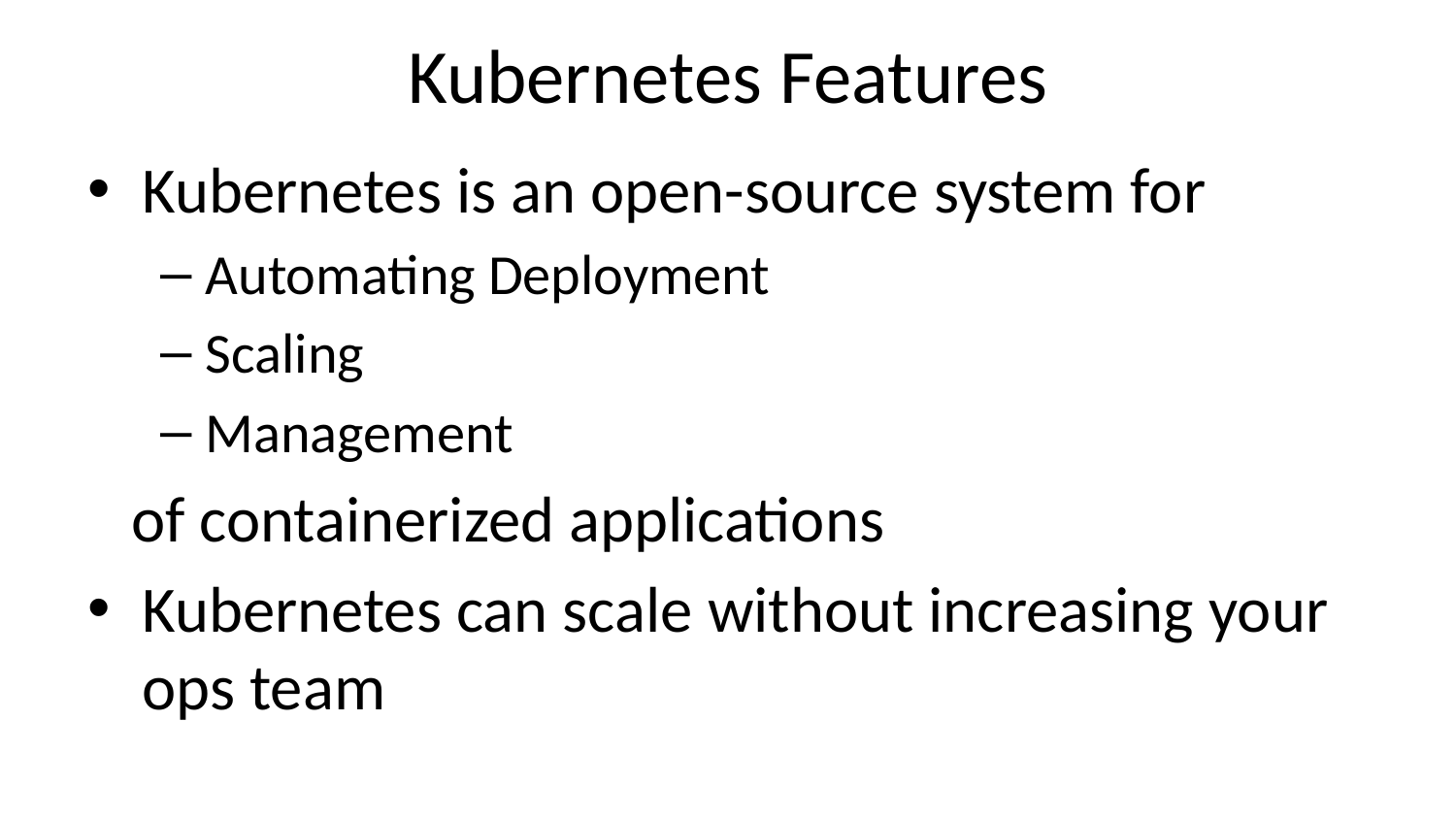

# Kubernetes Features
Kubernetes is an open-source system for
Automating Deployment
Scaling
Management
   of containerized applications
Kubernetes can scale without increasing your ops team